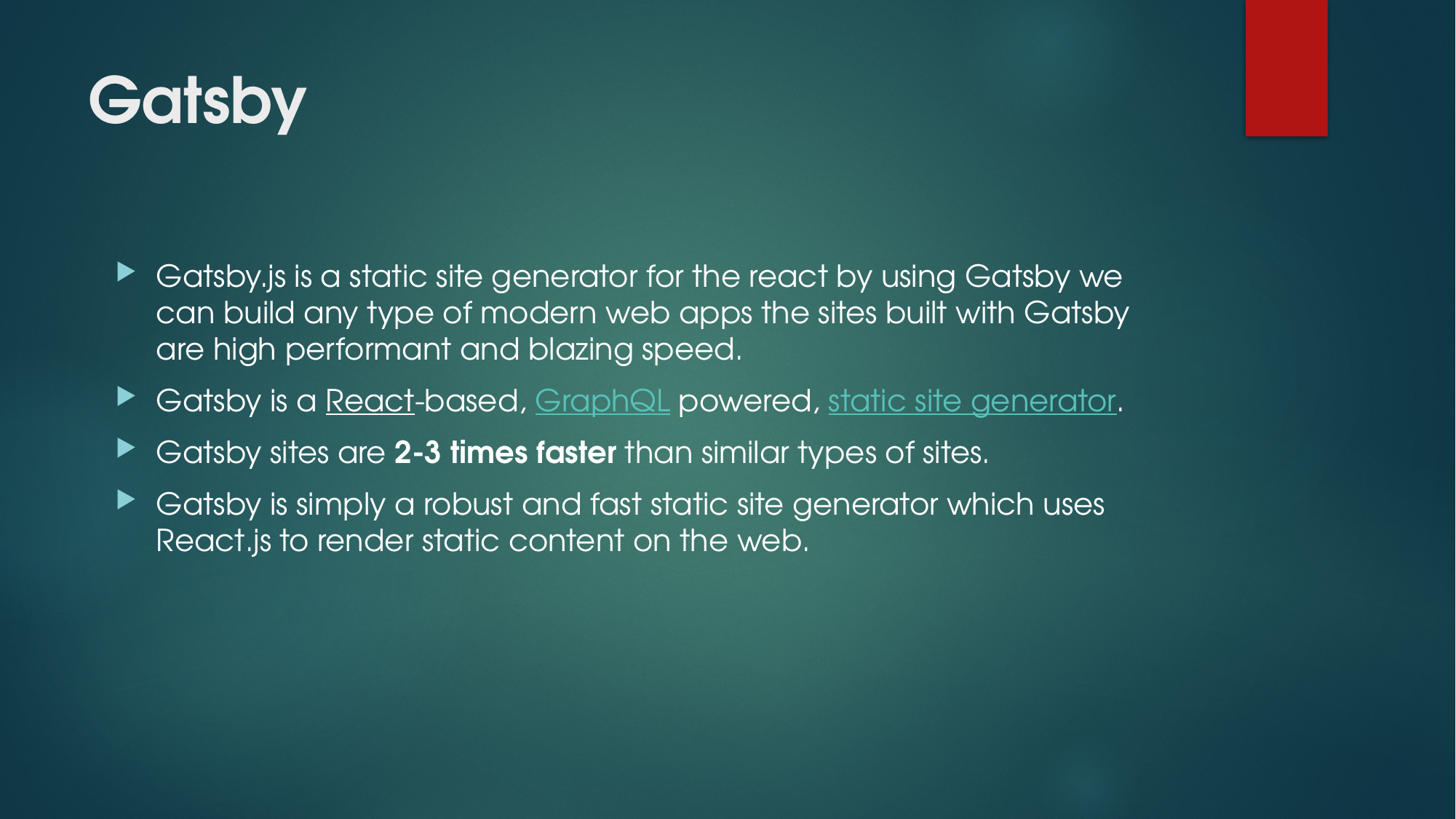

# Gatsby
Gatsby.js is a static site generator for the react by using Gatsby we can build any type of modern web apps the sites built with Gatsby are high performant and blazing speed.
Gatsby is a React-based, GraphQL powered, static site generator.
Gatsby sites are 2-3 times faster than similar types of sites.
Gatsby is simply a robust and fast static site generator which uses React.js to render static content on the web.